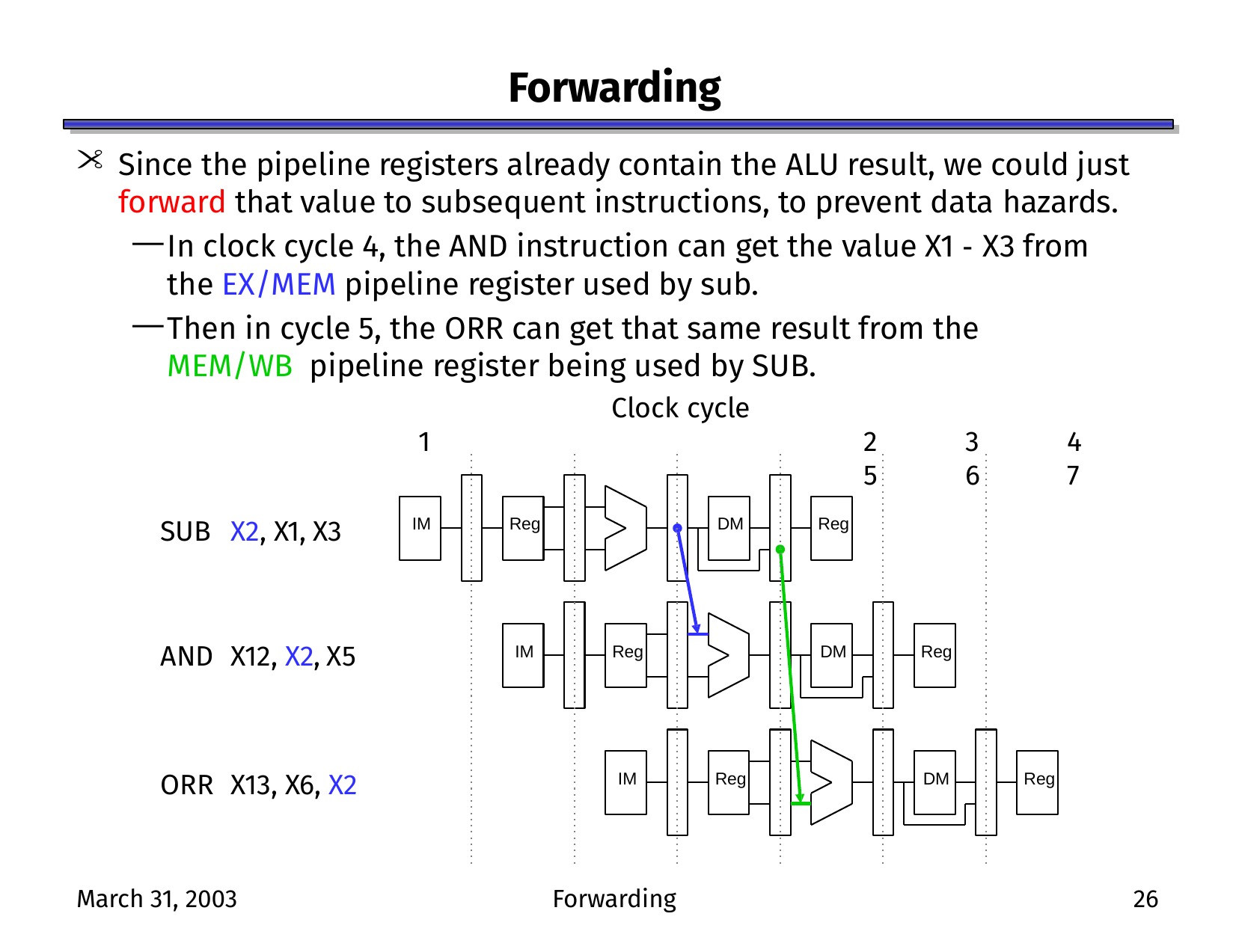

# Forwarding
Since the pipeline registers already contain the ALU result, we could just  forward that value to subsequent instructions, to prevent data hazards.
In clock cycle 4, the AND instruction can get the value X1 - X3 from  the EX/MEM pipeline register used by sub.
Then in cycle 5, the ORR can get that same result from the MEM/WB  pipeline register being used by SUB.
Clock cycle
1	2	3	4	5	6	7

IM
Reg
DM
Reg
| SUB | X2, X1, X3 |
| --- | --- |
| AND | X12, X2, X5 |
| ORR | X13, X6, X2 |

IM
Reg
DM
Reg

IM
Reg
DM
Reg

March 31, 2003
Forwarding
26